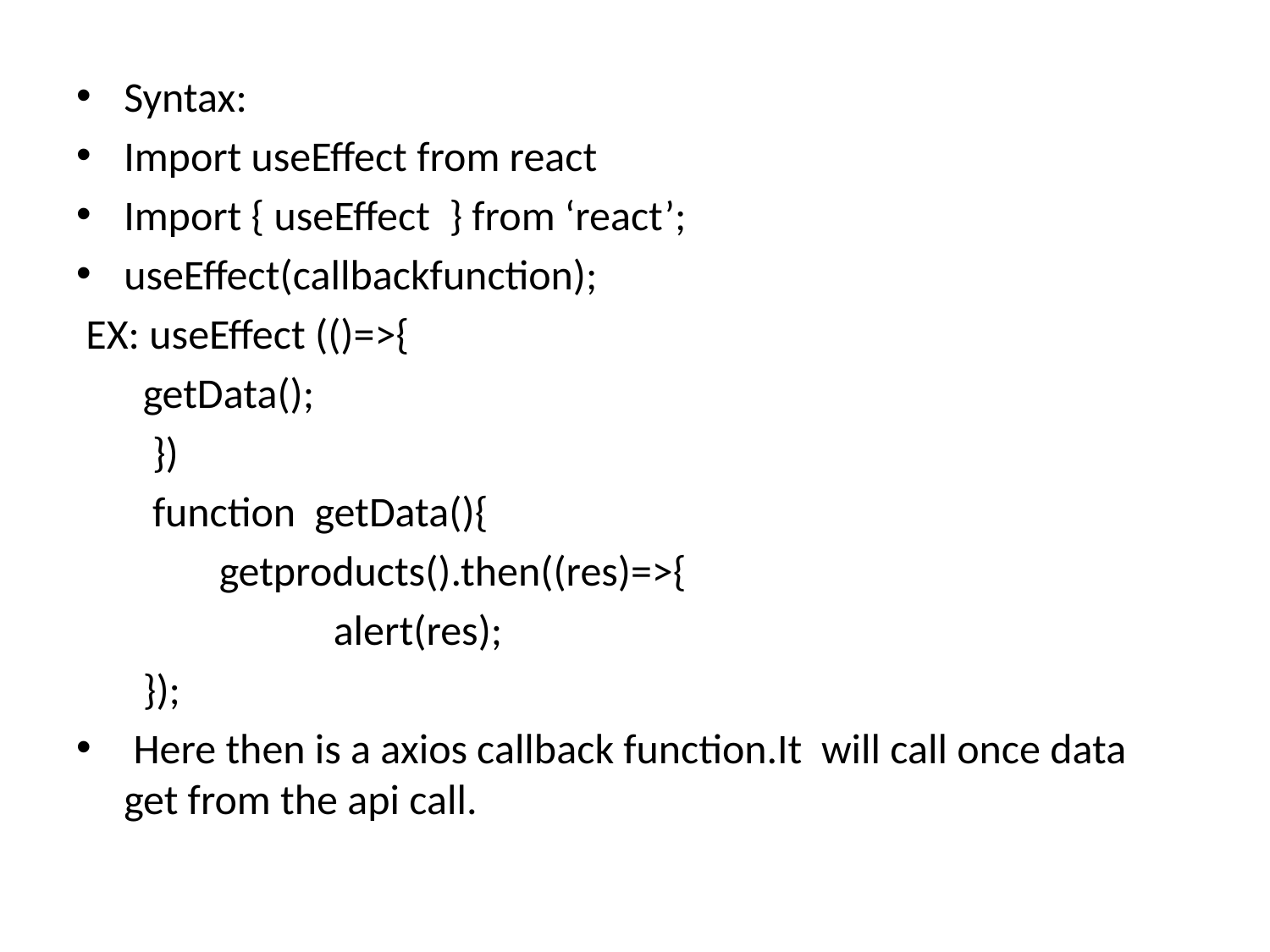

Syntax:
Import useEffect from react
Import { useEffect  } from ‘react’;
useEffect(callbackfunction);
 EX: useEffect (()=>{
       getData();
        })
        function  getData(){
               getproducts().then((res)=>{
                           alert(res);
       });
 Here then is a axios callback function.It  will call once data  get from the api call.